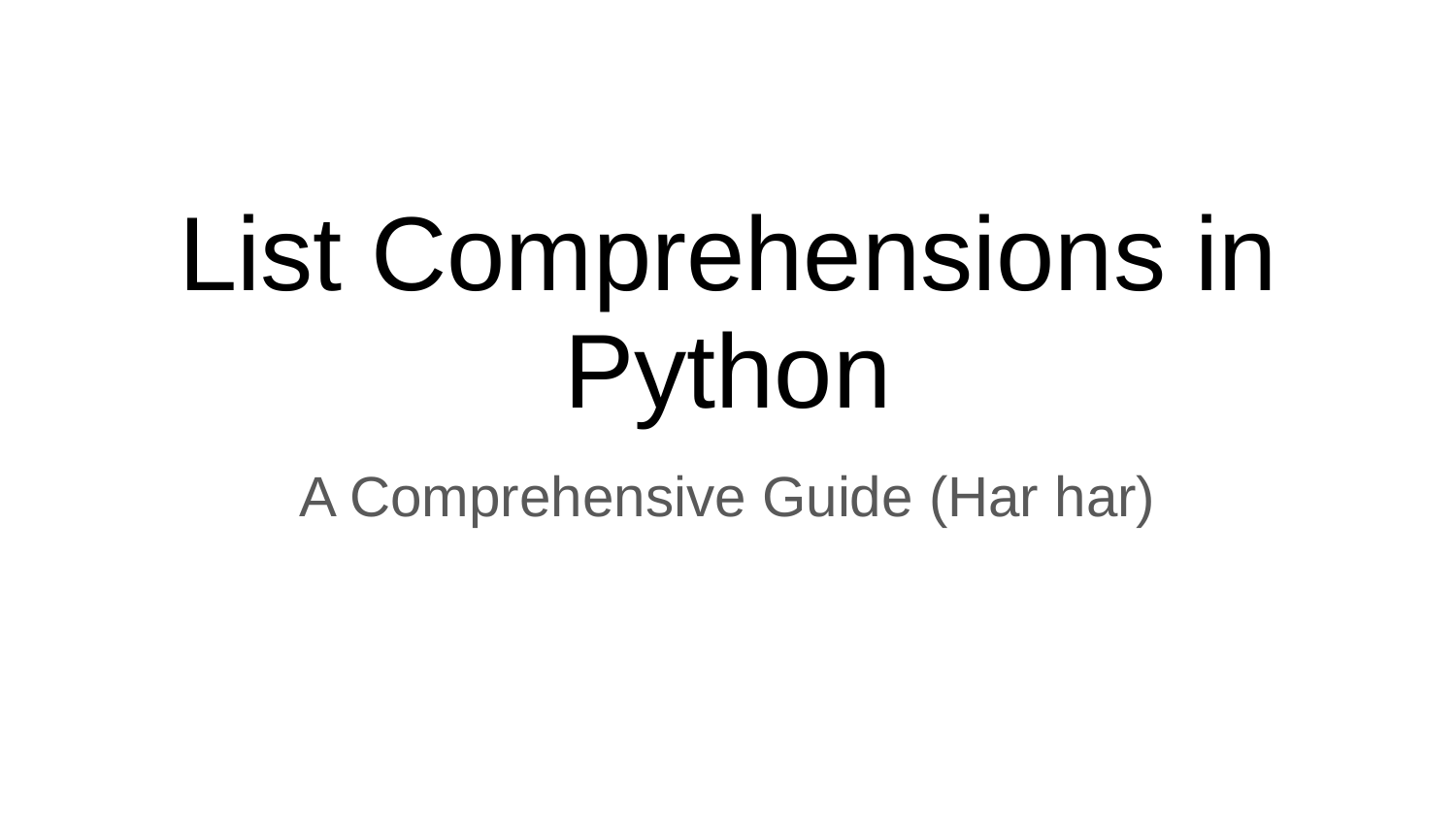

# List Comprehensions in Python
A Comprehensive Guide (Har har)